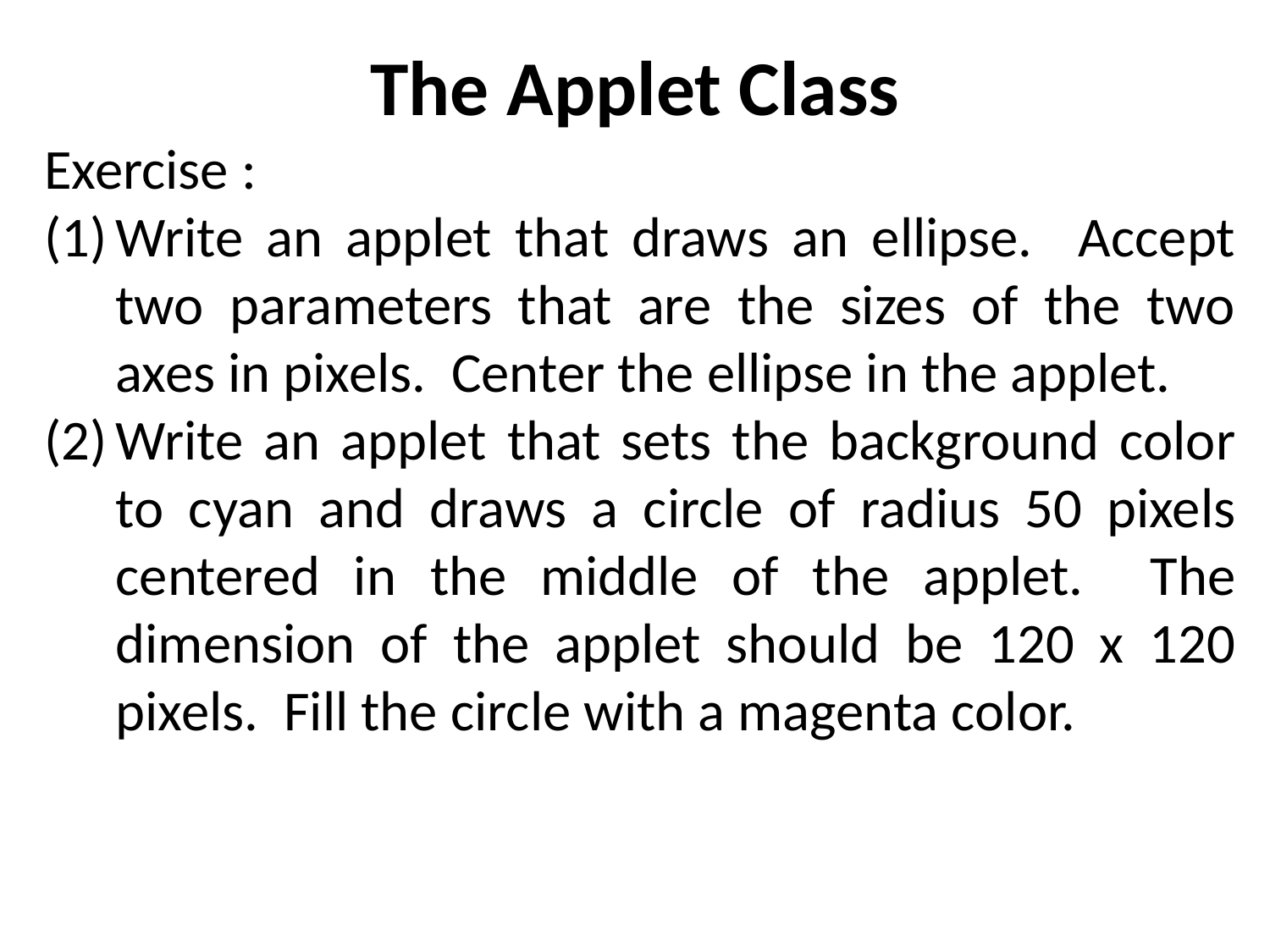

# The Applet Class
Exercise :
Write an applet that draws an ellipse.  Accept two parameters that are the sizes of the two axes in pixels.  Center the ellipse in the applet.
Write an applet that sets the background color to cyan and draws a circle of radius 50 pixels centered in the middle of the applet.  The dimension of the applet should be 120 x 120 pixels.  Fill the circle with a magenta color.